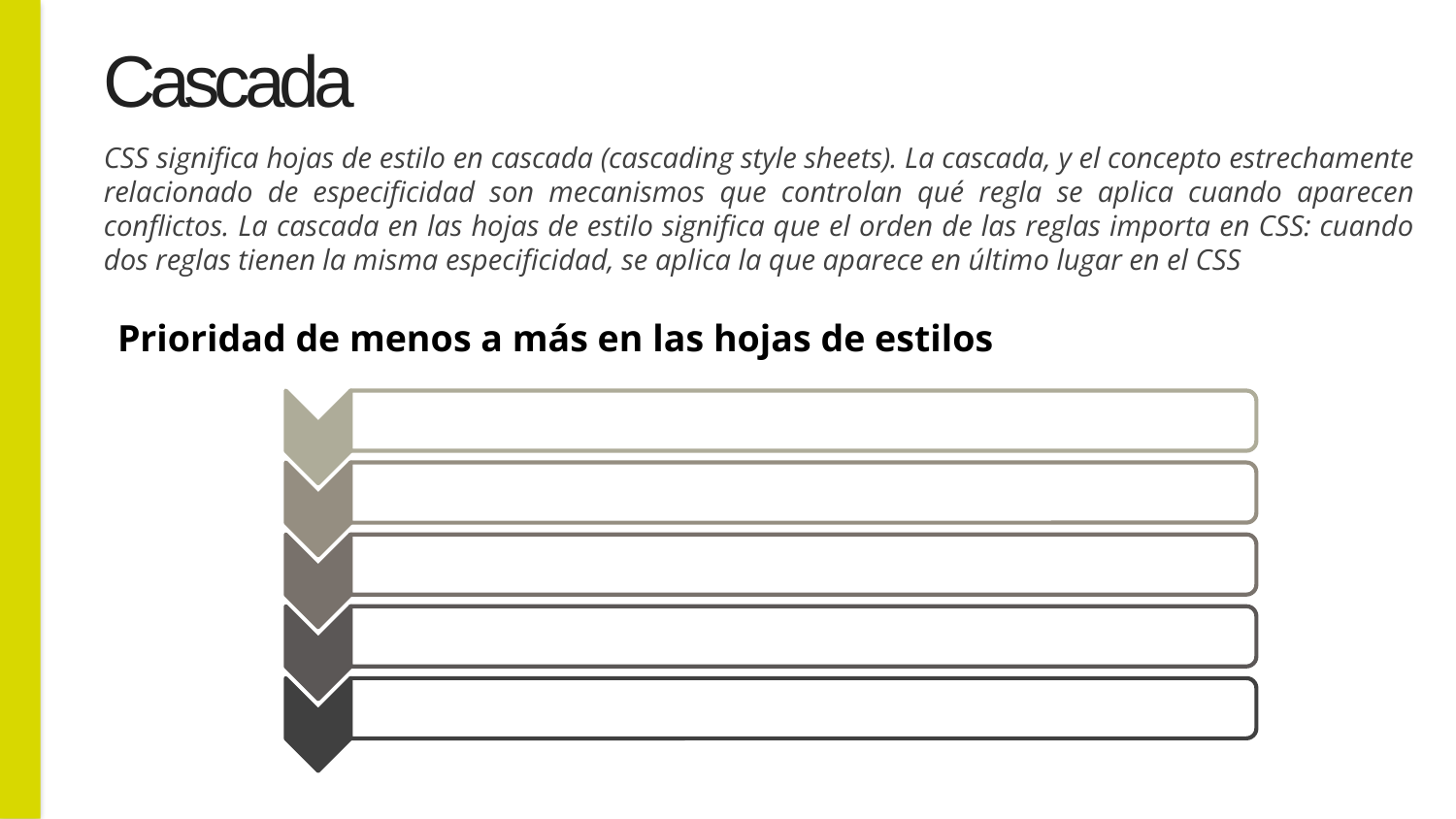

# Cascada
CSS significa hojas de estilo en cascada (cascading style sheets). La cascada, y el concepto estrechamente relacionado de especificidad son mecanismos que controlan qué regla se aplica cuando aparecen conflictos. La cascada en las hojas de estilo significa que el orden de las reglas importa en CSS: cuando dos reglas tienen la misma especificidad, se aplica la que aparece en último lugar en el CSS
Prioridad de menos a más en las hojas de estilos

CSS Navegador

CSS Usuario

CSS diseñador

!important en CSS diseñador

!important en CSS usuario